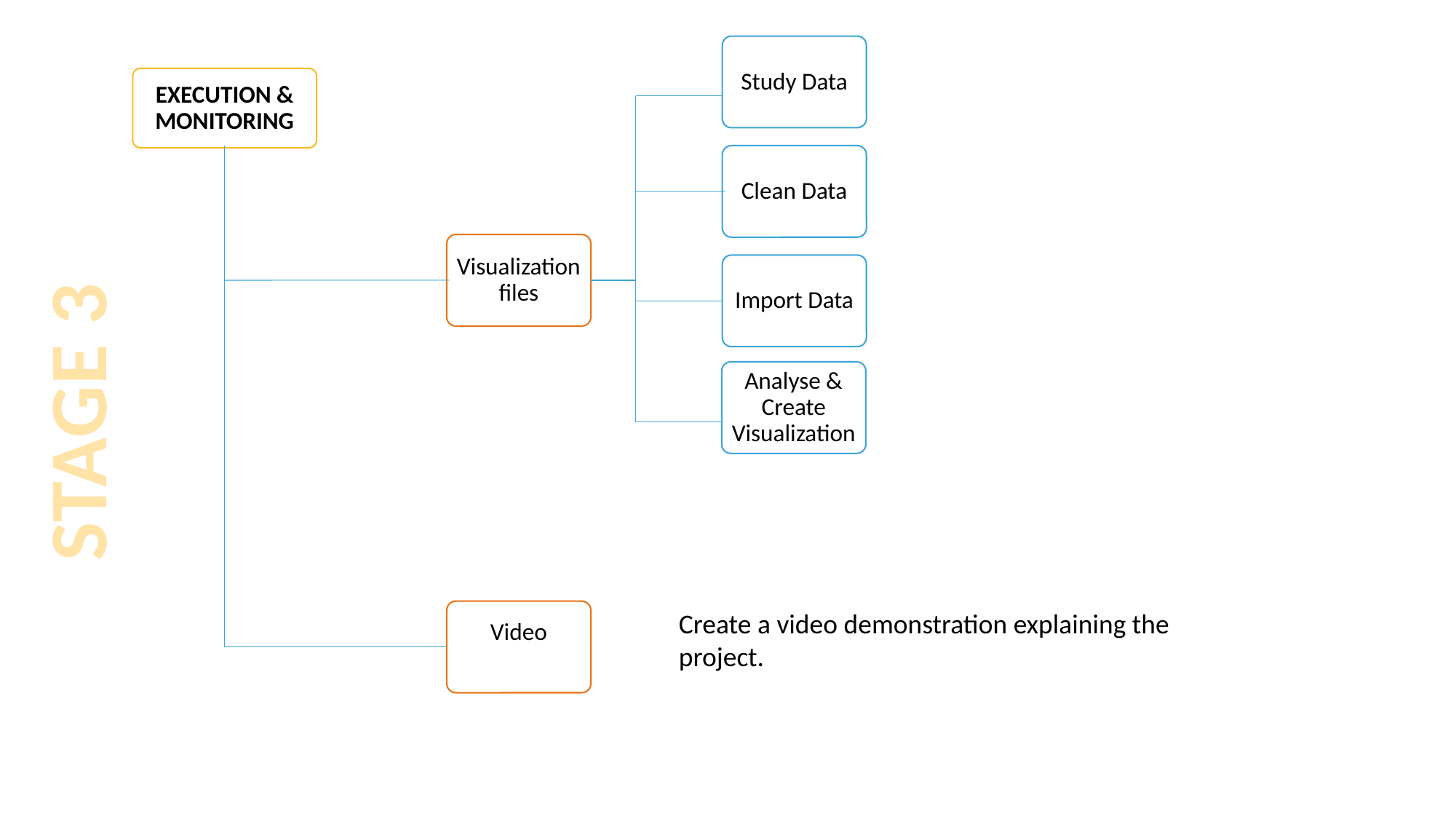

Study Data

EXECUTION & MONITORING

Clean Data

Visualization files

Import Data

Analyse & Create Visualization
STAGE 3

Video
Create a video demonstration explaining the project.